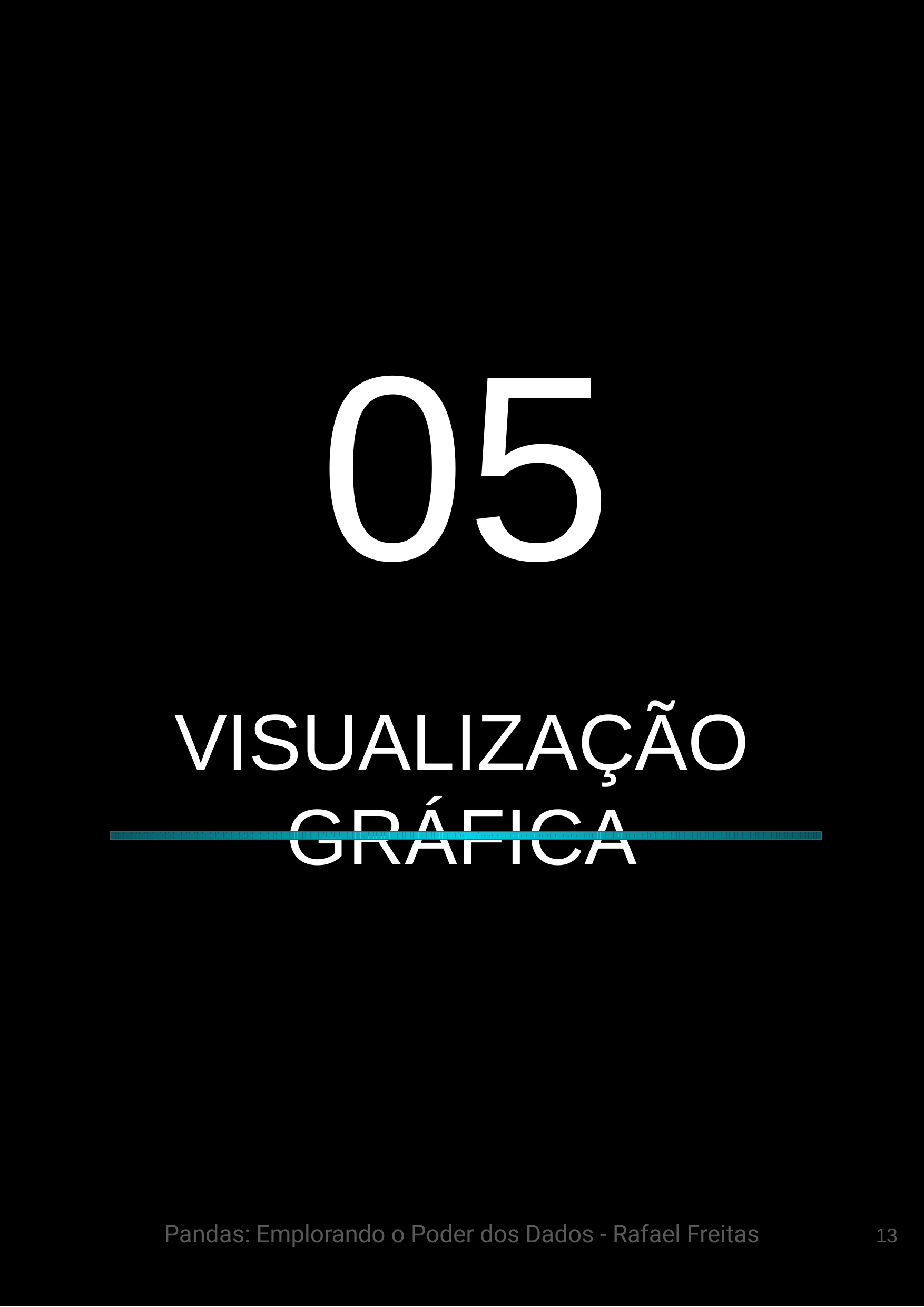

05
VISUALIZAÇÃO GRÁFICA

13
Pandas: Emplorando o Poder dos Dados - Rafael Freitas